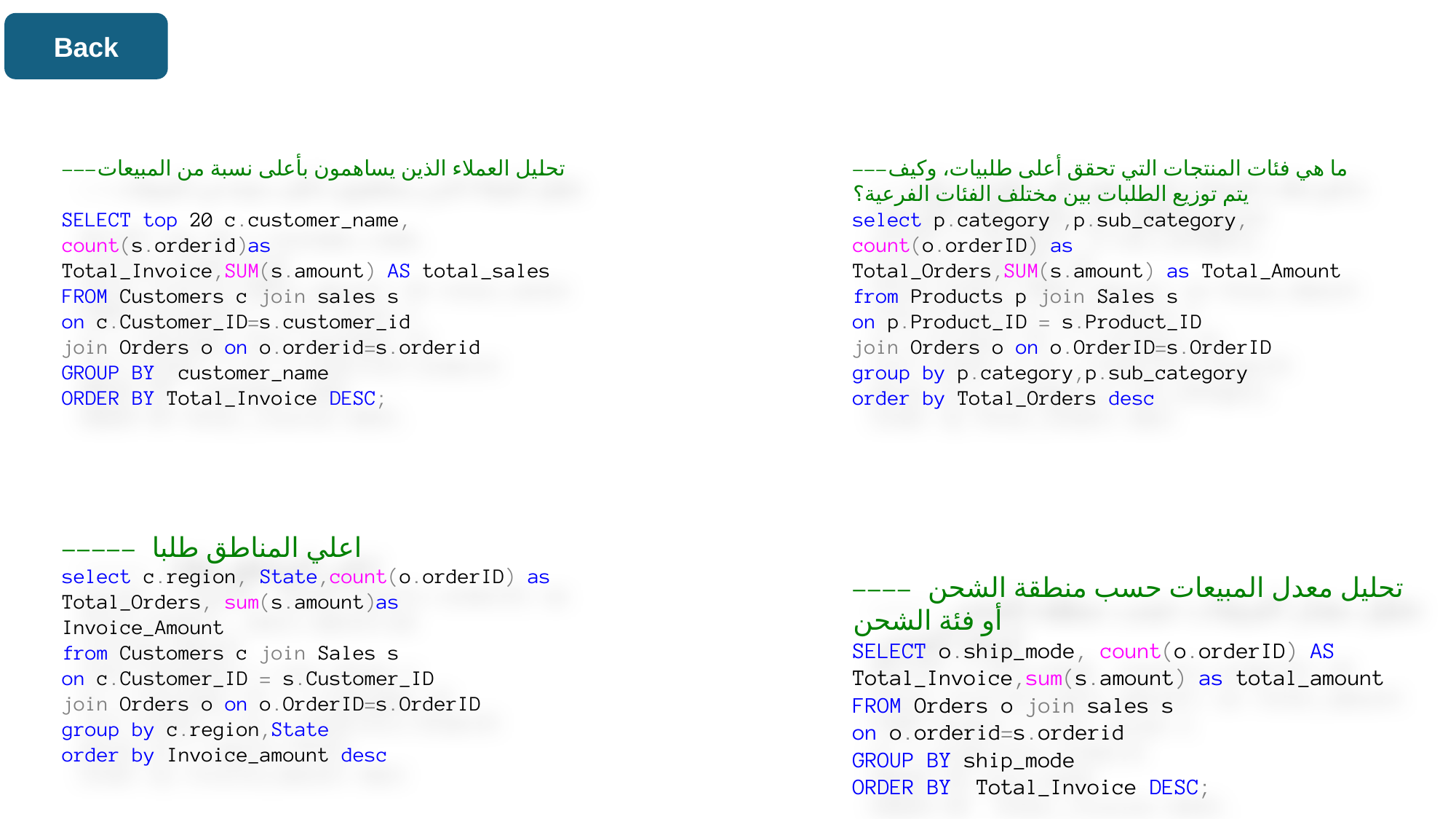

Back
---ما هي فئات المنتجات التي تحقق أعلى طلبيات، وكيف يتم توزيع الطلبات بين مختلف الفئات الفرعية؟
select p.category ,p.sub_category, count(o.orderID) as Total_Orders,SUM(s.amount) as Total_Amount
from Products p join Sales s
on p.Product_ID = s.Product_ID
join Orders o on o.OrderID=s.OrderID
group by p.category,p.sub_category
order by Total_Orders desc
---تحليل العملاء الذين يساهمون بأعلى نسبة من المبيعات

SELECT top 20 c.customer_name, count(s.orderid)as Total_Invoice,SUM(s.amount) AS total_sales
FROM Customers c join sales s
on c.Customer_ID=s.customer_id
join Orders o on o.orderid=s.orderid
GROUP BY  customer_name
ORDER BY Total_Invoice DESC;
----- اعلي المناطق طلبا
select c.region, State,count(o.orderID) as Total_Orders, sum(s.amount)as Invoice_Amount
from Customers c join Sales s
on c.Customer_ID = s.Customer_ID
join Orders o on o.OrderID=s.OrderID
group by c.region,State
order by Invoice_amount desc
---- تحليل معدل المبيعات حسب منطقة الشحن أو فئة الشحن
SELECT o.ship_mode, count(o.orderID) AS Total_Invoice,sum(s.amount) as total_amount
FROM Orders o join sales s
on o.orderid=s.orderid
GROUP BY ship_mode
ORDER BY  Total_Invoice DESC;